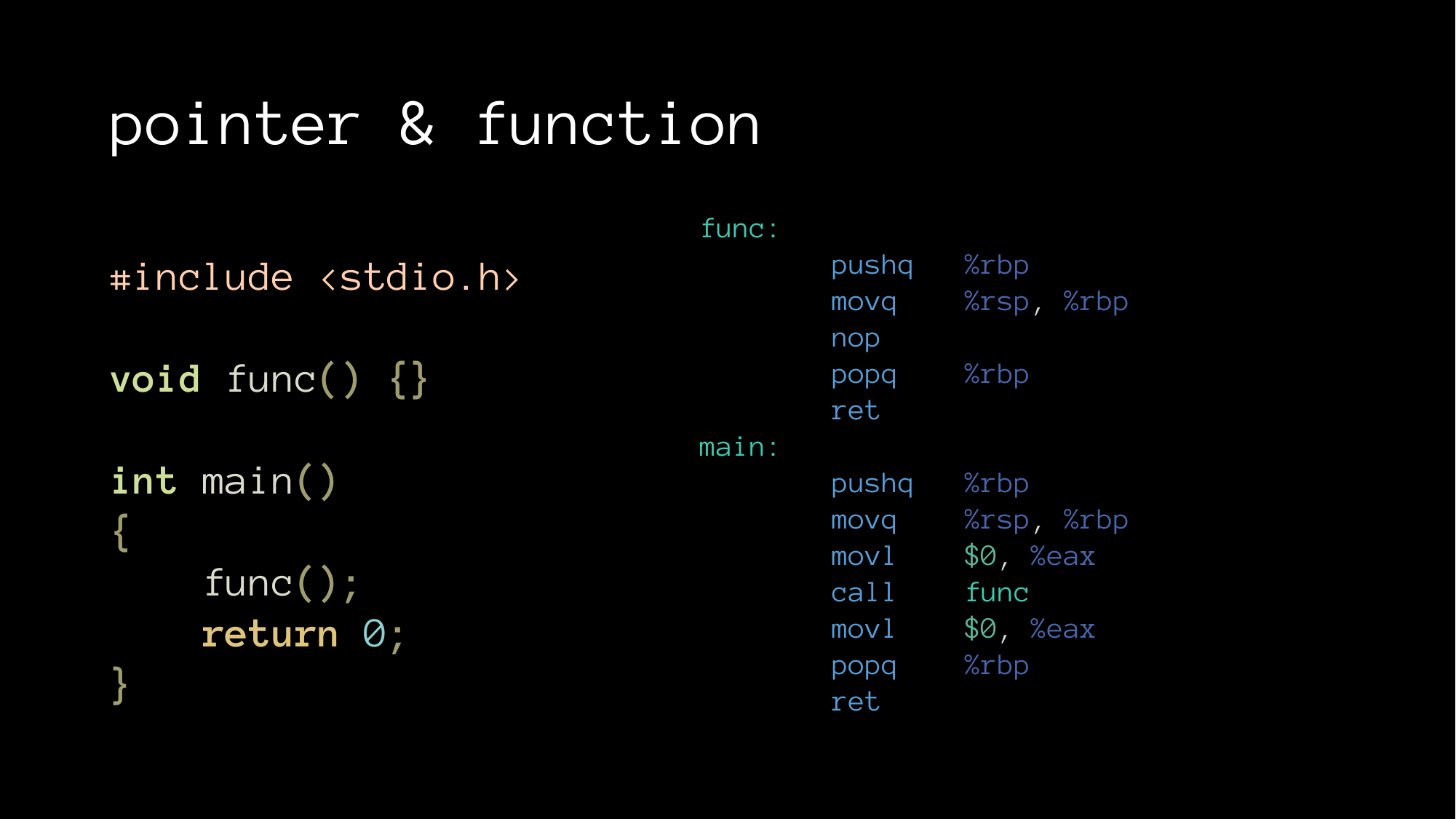

# pointer & function
func:
        pushq   %rbp
        movq    %rsp, %rbp
        nop
        popq    %rbp
        ret
main:
        pushq   %rbp
        movq    %rsp, %rbp
        movl    $0, %eax
        call    func
        movl    $0, %eax
        popq    %rbp
        ret
#include <stdio.h>

void func() {}

int main()
{
    func();
    return 0;
}